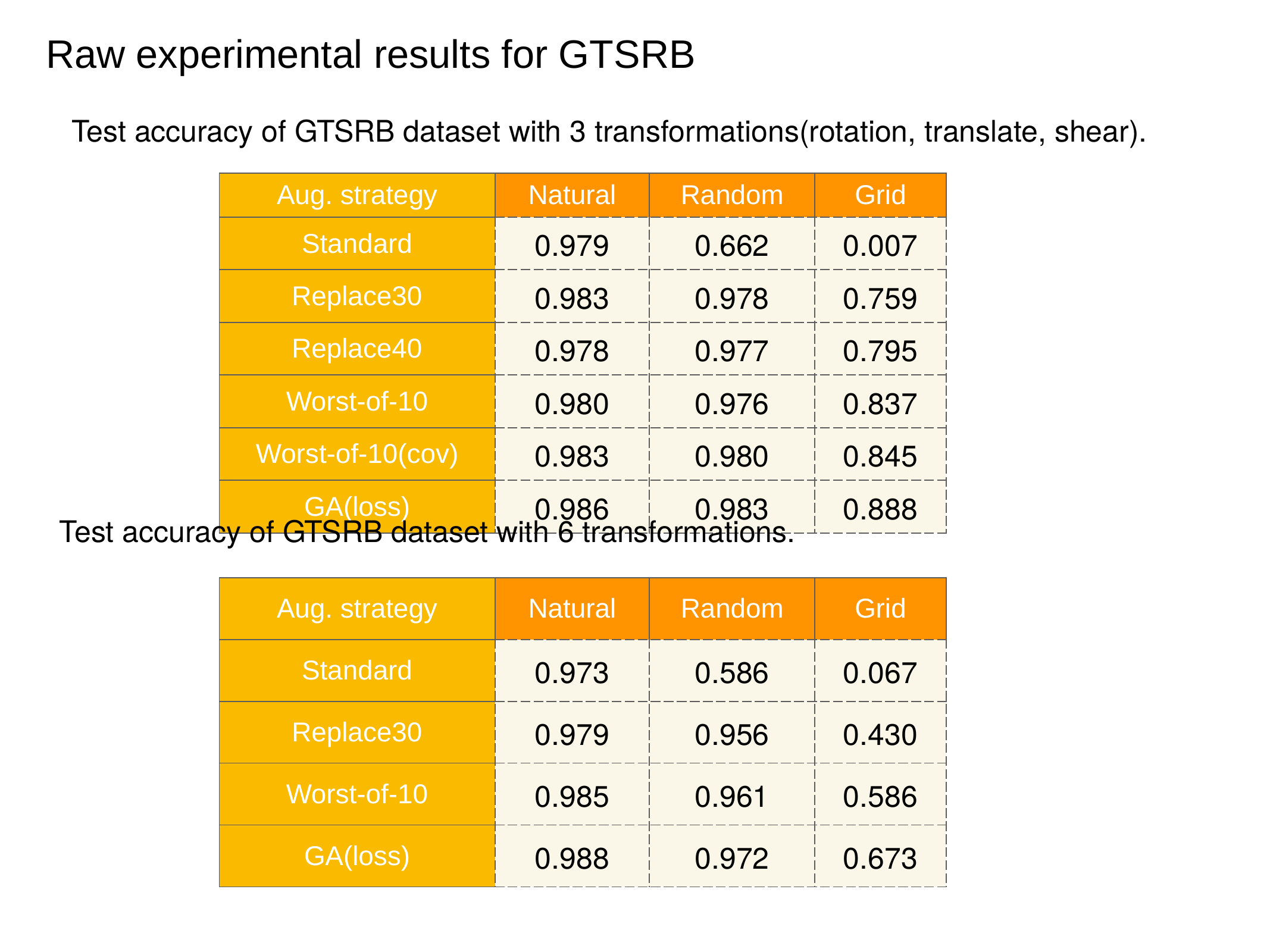

Raw experimental results for GTSRB
Test accuracy of GTSRB dataset with 3 transformations(rotation, translate, shear).
| Aug. strategy | Natural | Random | Grid |
| --- | --- | --- | --- |
| Standard | 0.979 | 0.662 | 0.007 |
| Replace30 | 0.983 | 0.978 | 0.759 |
| Replace40 | 0.978 | 0.977 | 0.795 |
| Worst-of-10 | 0.980 | 0.976 | 0.837 |
| Worst-of-10(cov) | 0.983 | 0.980 | 0.845 |
| GA(loss) | 0.986 | 0.983 | 0.888 |
Test accuracy of GTSRB dataset with 6 transformations.
| Aug. strategy | Natural | Random | Grid |
| --- | --- | --- | --- |
| Standard | 0.973 | 0.586 | 0.067 |
| Replace30 | 0.979 | 0.956 | 0.430 |
| Worst-of-10 | 0.985 | 0.961 | 0.586 |
| GA(loss) | 0.988 | 0.972 | 0.673 |